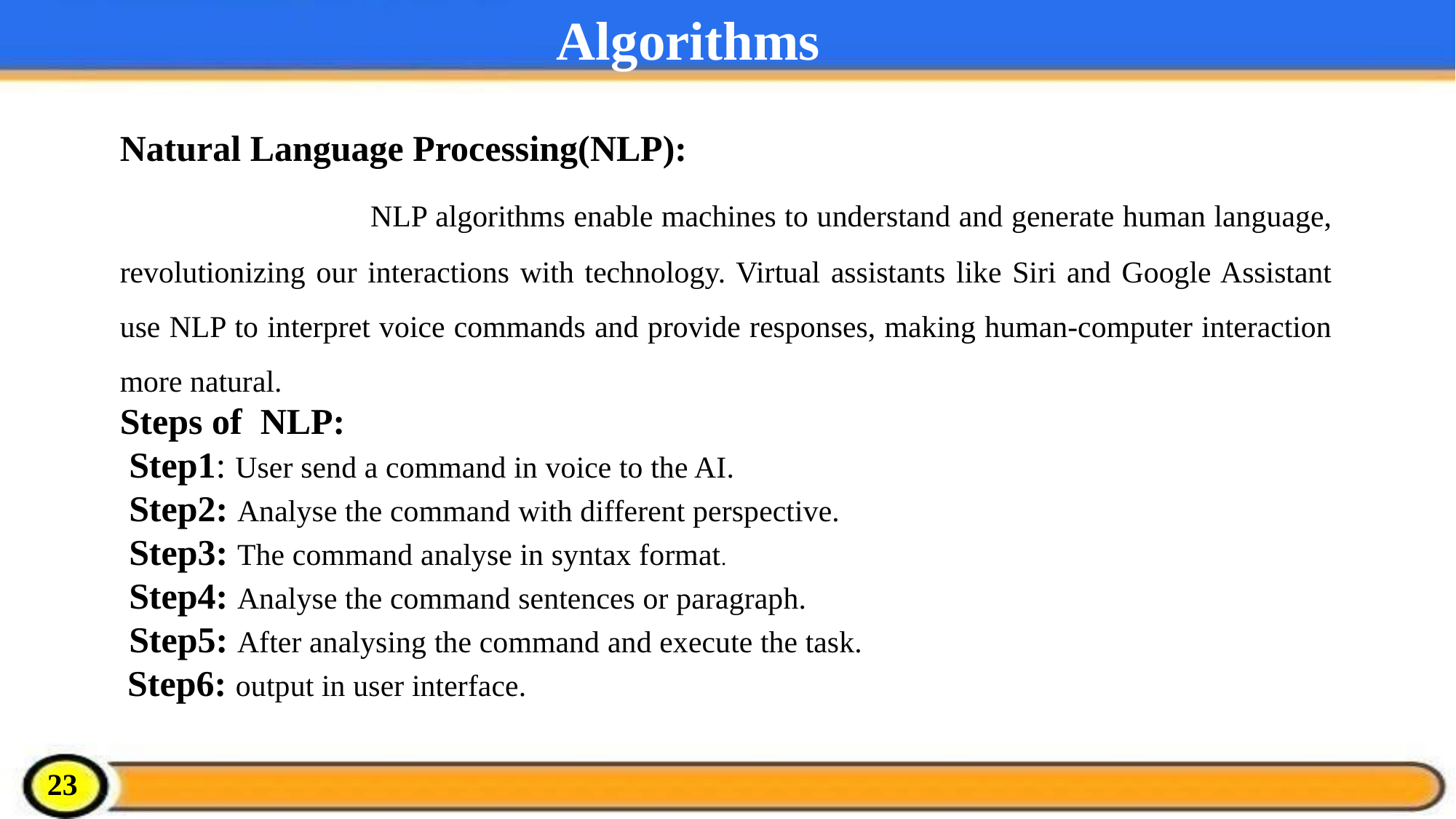

Algorithms
Natural Language Processing(NLP):
                         NLP algorithms enable machines to understand and generate human language, revolutionizing our interactions with technology. Virtual assistants like Siri and Google Assistant use NLP to interpret voice commands and provide responses, making human-computer interaction more natural.
Steps of  NLP:
 Step1: User send a command in voice to the AI.
 Step2: Analyse the command with different perspective.
 Step3: The command analyse in syntax format.
 Step4: Analyse the command sentences or paragraph.
 Step5: After analysing the command and execute the task.
 Step6: output in user interface.

23